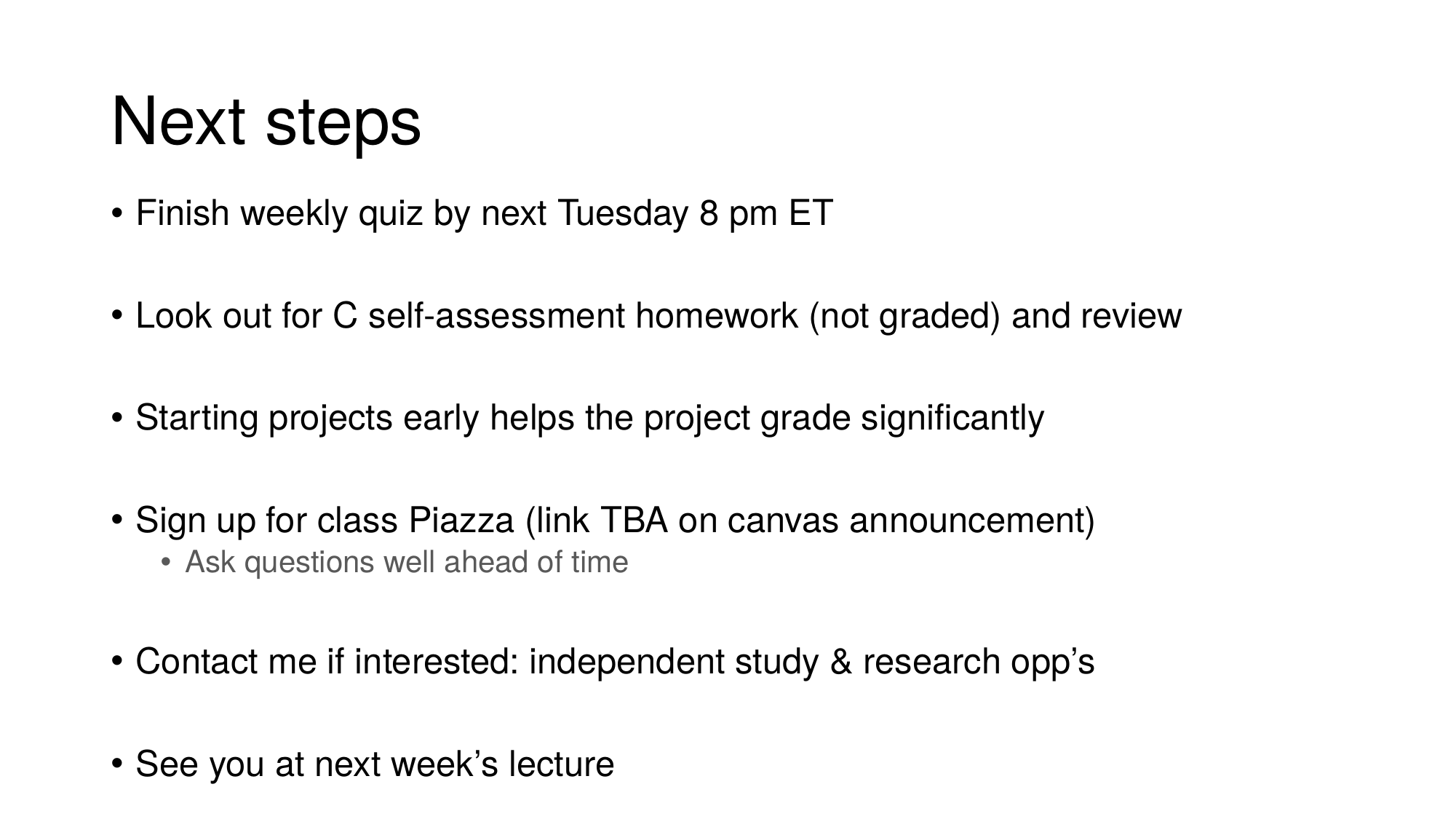

# Next steps
Finish weekly quiz by next Tuesday 8 pm ET

Look out for C self-assessment homework (not graded) and review

Starting projects early helps the project grade significantly

Sign up for class Piazza (link TBA on canvas announcement)
Ask questions well ahead of time

Contact me if interested: independent study & research opp’s

See you at next week’s lecture